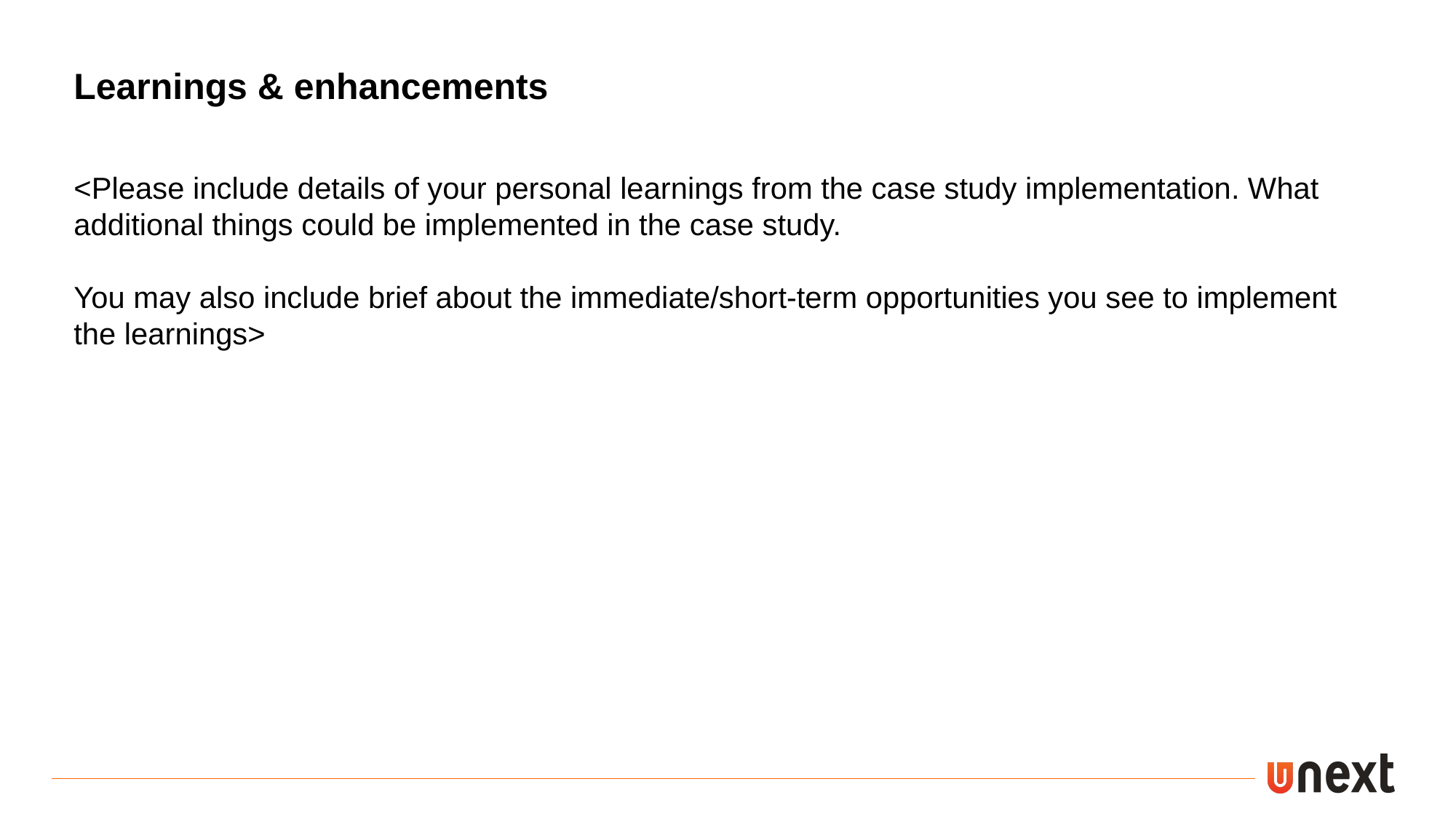

Learnings & enhancements
<Please include details of your personal learnings from the case study implementation. What additional things could be implemented in the case study.

You may also include brief about the immediate/short-term opportunities you see to implement the learnings>